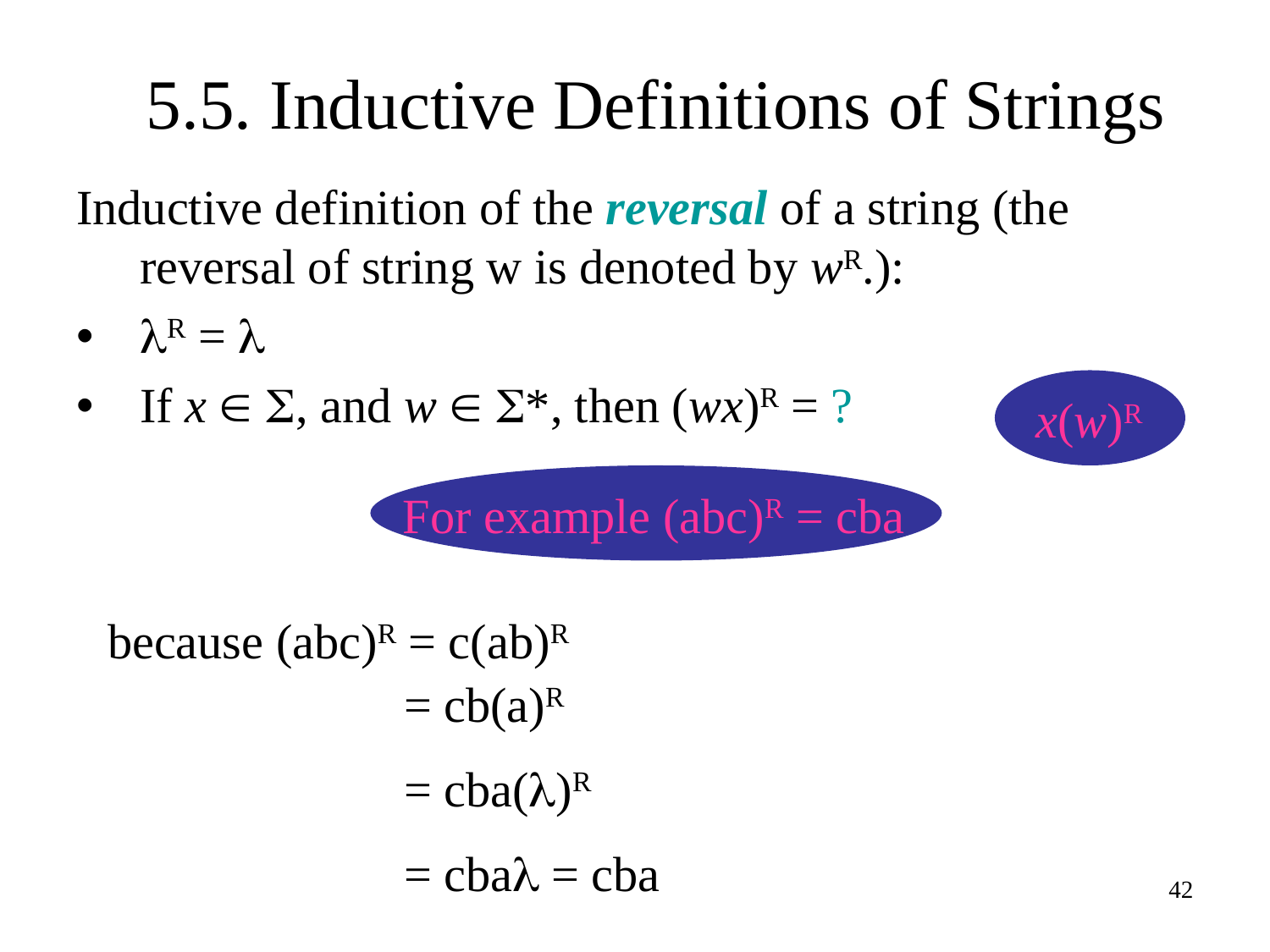

# 5.5. Inductive Definitions of Strings
Inductive definition of the reversal of a string (the reversal of string w is denoted by wR.):
λR = λ
If x ∈ Σ, and w ∈ Σ*, then (wx)R = ?

x(w)R

For example (abc)R = cba
because (abc)R = c(ab)R

= cb(a)R

= cba(λ)R

= cbaλ = cba

42